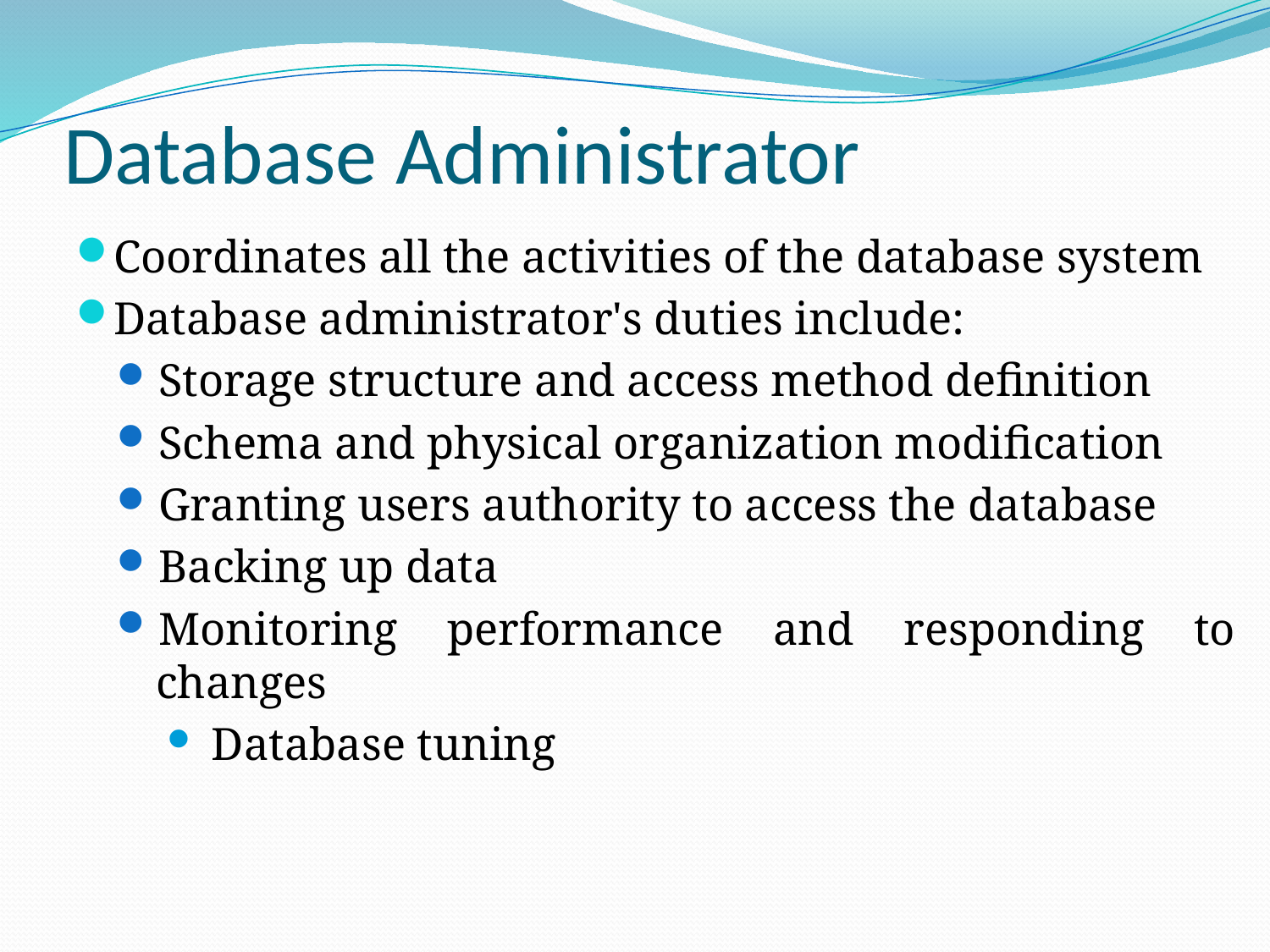

# Database Administrator
Coordinates all the activities of the database system
Database administrator's duties include:
Storage structure and access method definition
Schema and physical organization modification
Granting users authority to access the database
Backing up data
Monitoring performance and responding to changes
Database tuning